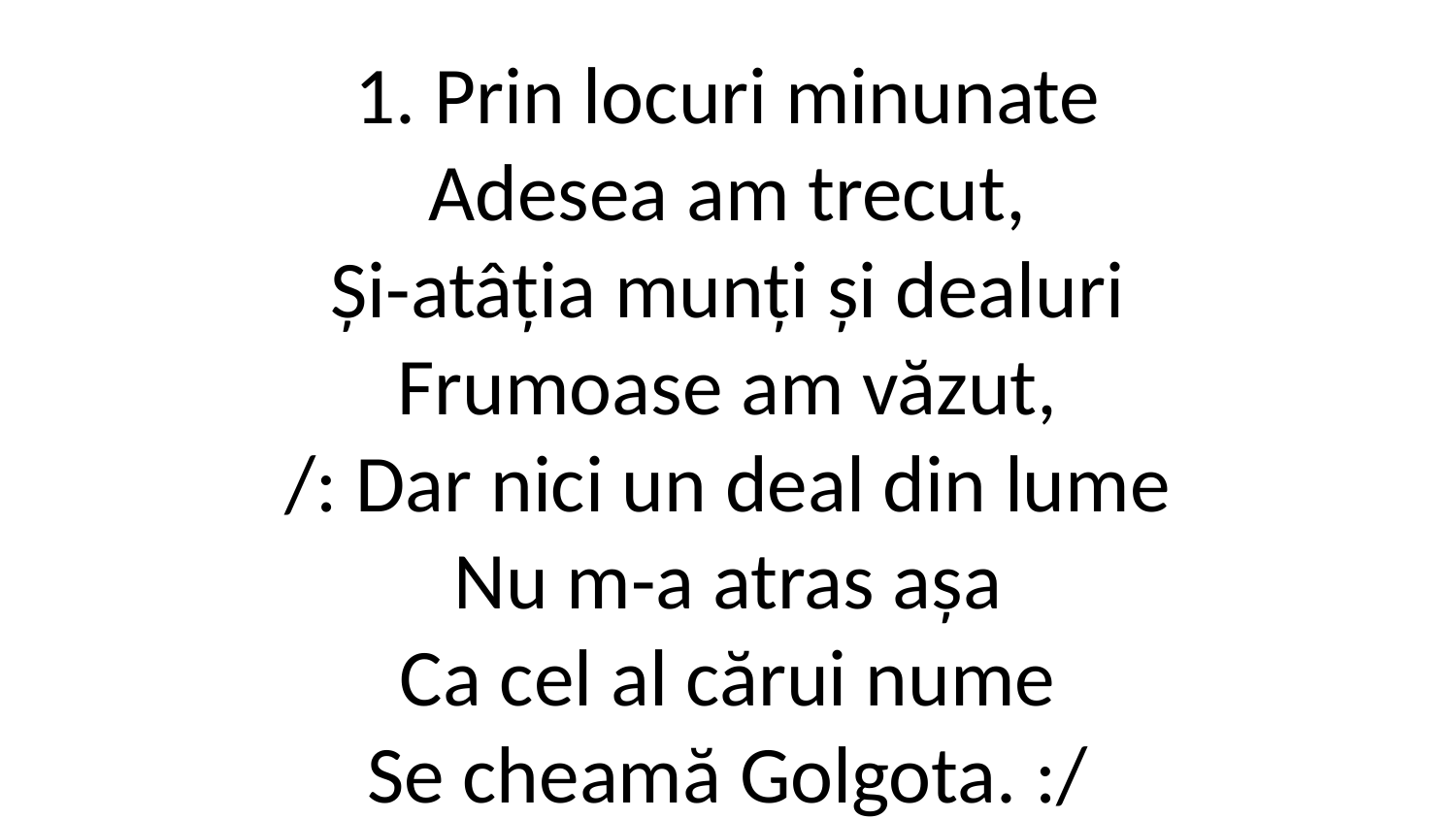

1. Prin locuri minunate
Adesea am trecut,
Și-atâția munți și dealuri
Frumoase am văzut,
/: Dar nici un deal din lume
Nu m-a atras așa
Ca cel al cărui nume
Se cheamă Golgota. :/